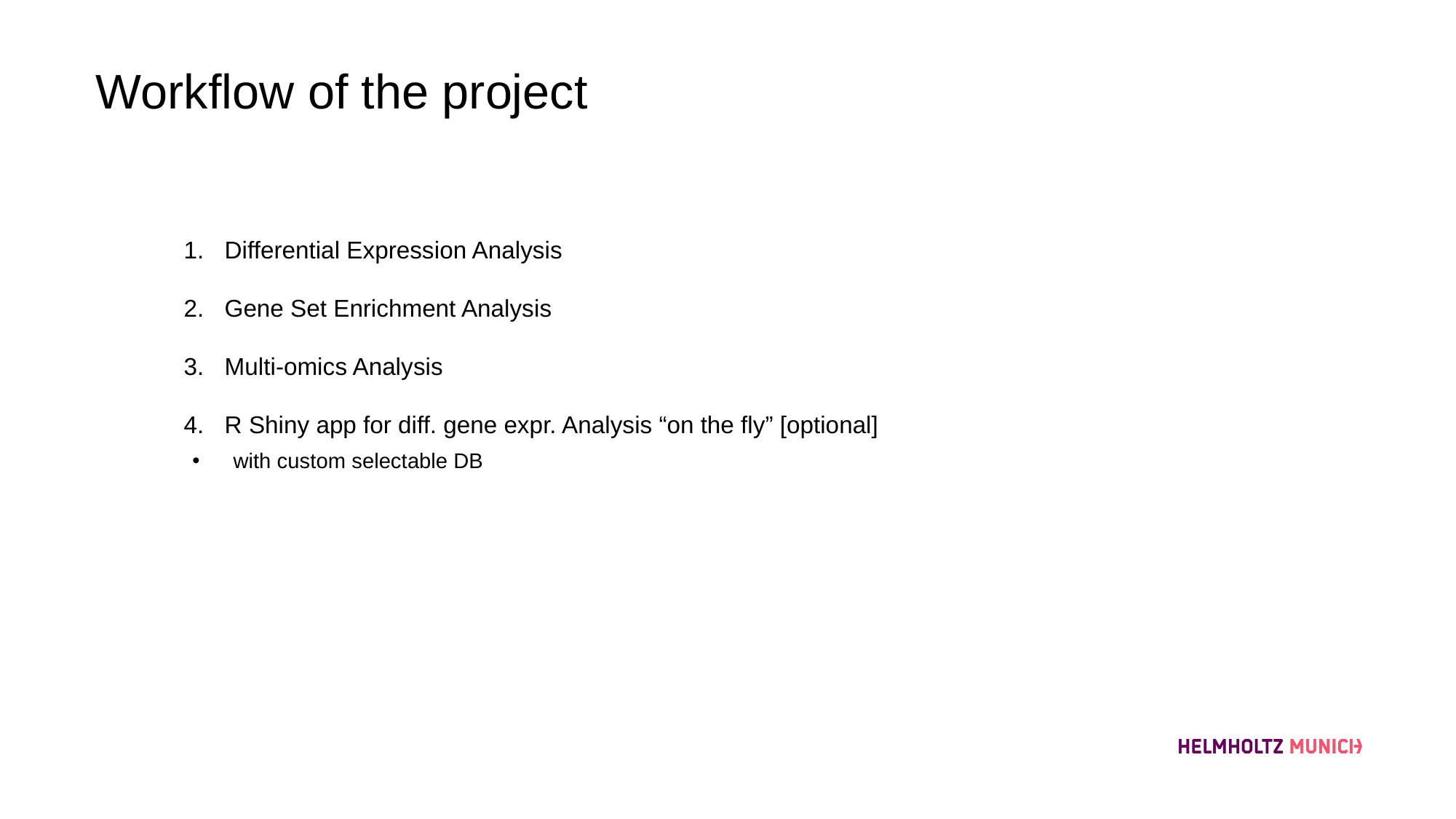

Workflow of the project
Differential Expression Analysis

Gene Set Enrichment Analysis

Multi-omics Analysis

R Shiny app for diff. gene expr. Analysis “on the fly” [optional]
with custom selectable DB